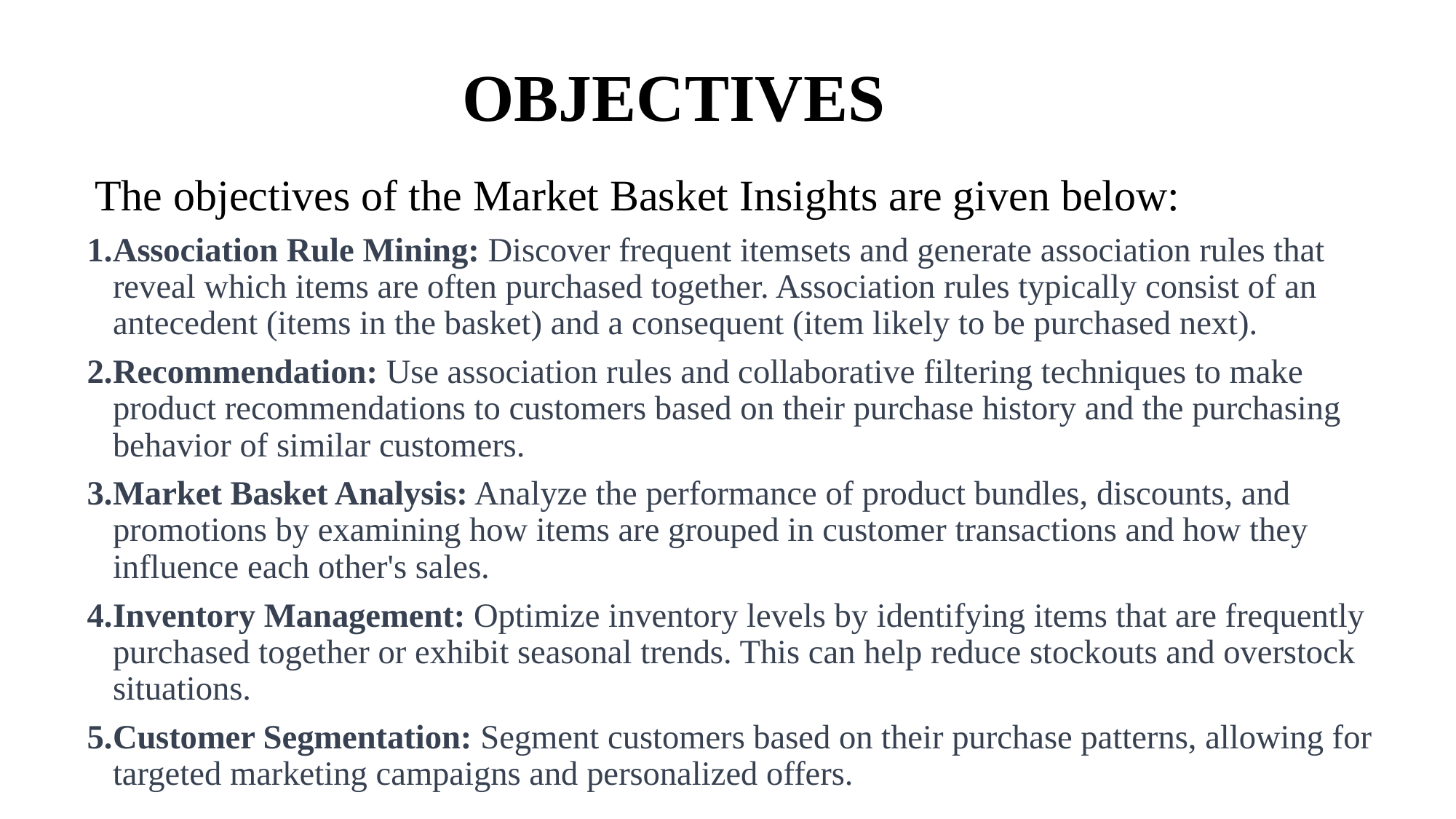

# OBJECTIVES
 The objectives of the Market Basket Insights are given below:
Association Rule Mining: Discover frequent itemsets and generate association rules that reveal which items are often purchased together. Association rules typically consist of an antecedent (items in the basket) and a consequent (item likely to be purchased next).
Recommendation: Use association rules and collaborative filtering techniques to make product recommendations to customers based on their purchase history and the purchasing behavior of similar customers.
Market Basket Analysis: Analyze the performance of product bundles, discounts, and promotions by examining how items are grouped in customer transactions and how they influence each other's sales.
Inventory Management: Optimize inventory levels by identifying items that are frequently purchased together or exhibit seasonal trends. This can help reduce stockouts and overstock situations.
Customer Segmentation: Segment customers based on their purchase patterns, allowing for targeted marketing campaigns and personalized offers.